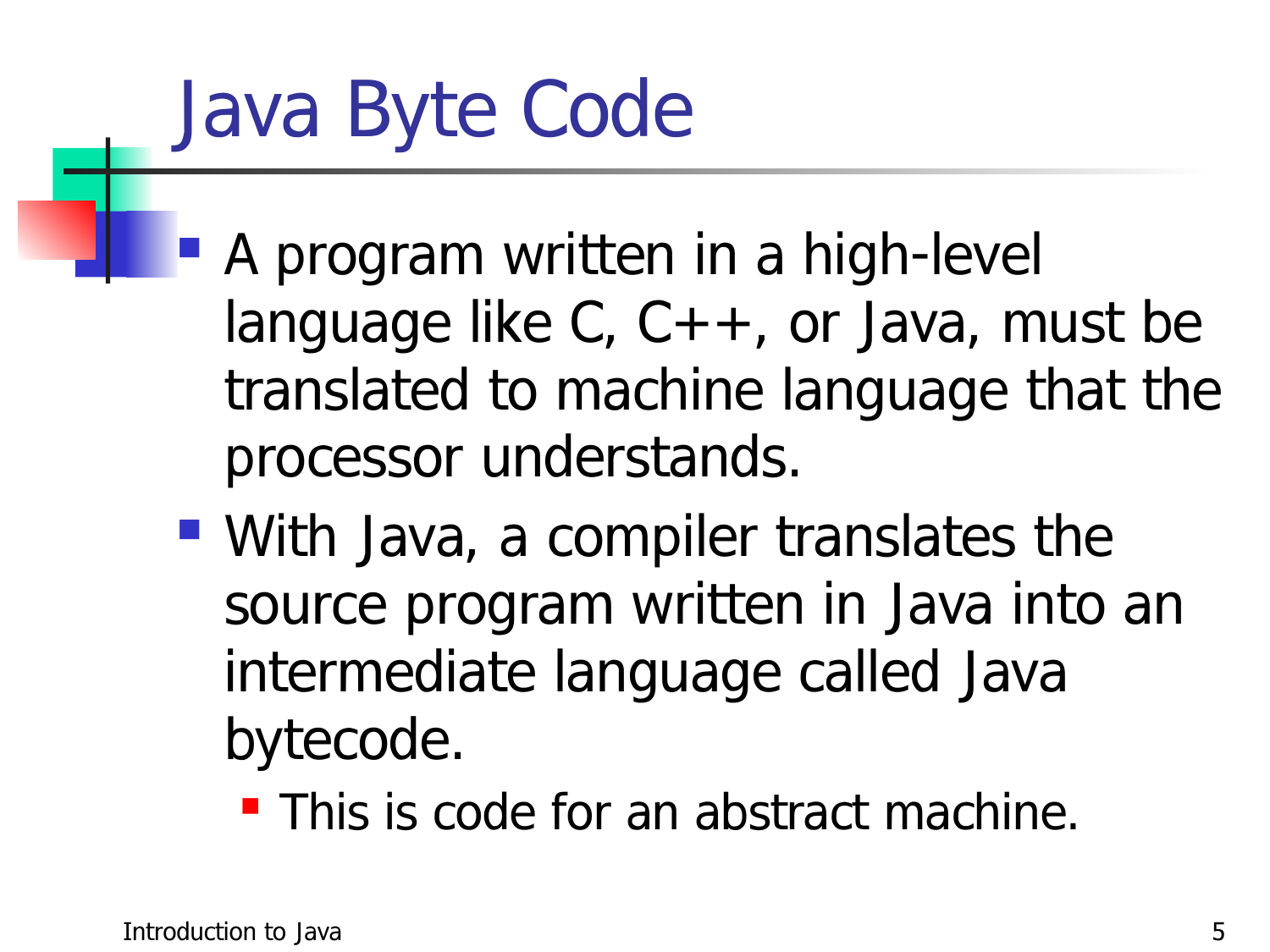

# Java Byte Code
A program written in a high-level language like C, C++, or Java, must be translated to machine language that the processor understands.
With Java, a compiler translates the source program written in Java into an intermediate language called Java bytecode.
This is code for an abstract machine.
Introduction to Java
5